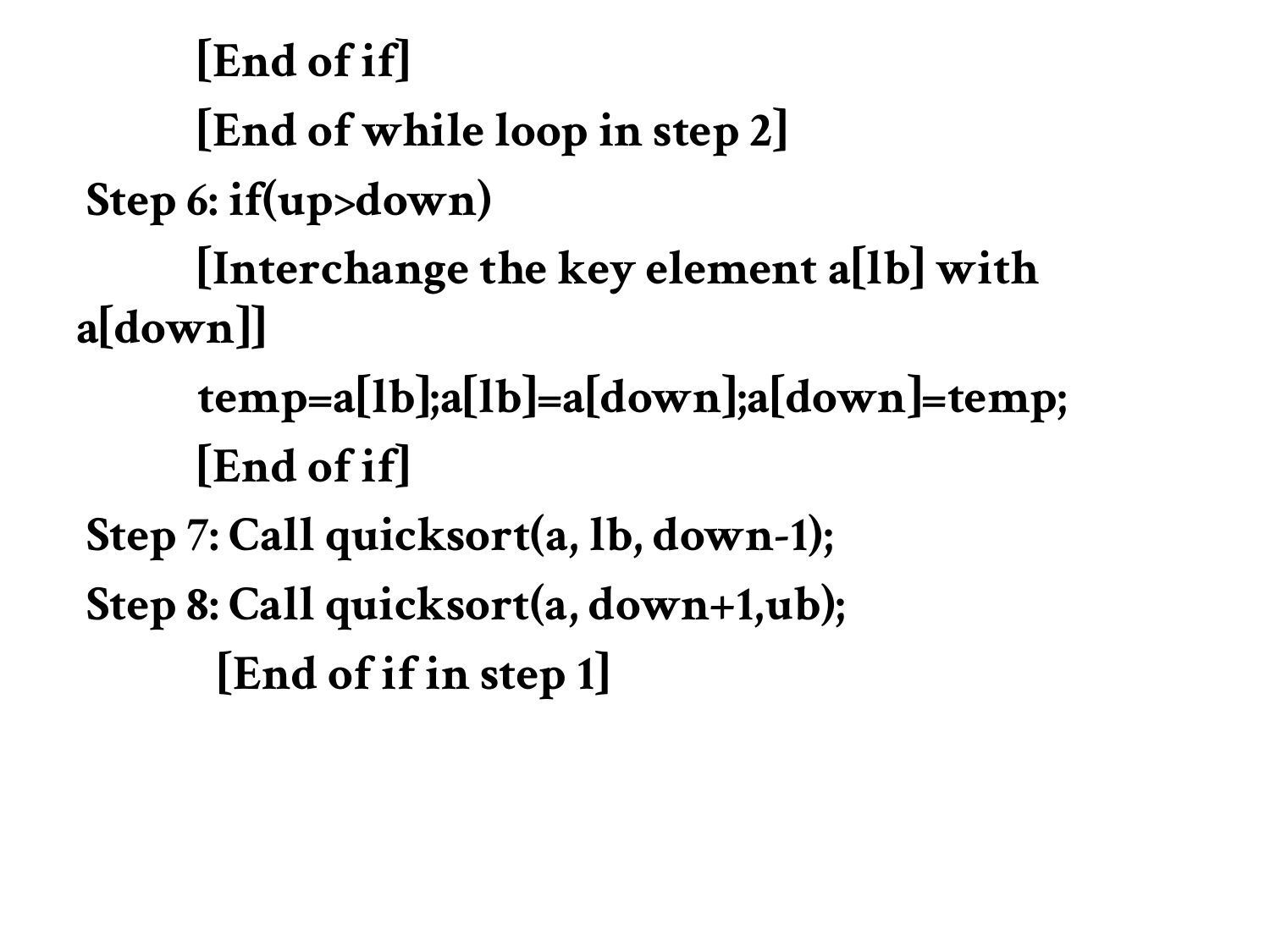

[End of if]
            [End of while loop in step 2]
 Step 6: if(up>down)
            [Interchange the key element a[lb] with a[down]]
            temp=a[lb];a[lb]=a[down];a[down]=temp;
            [End of if]
 Step 7: Call quicksort(a, lb, down-1);
 Step 8: Call quicksort(a, down+1,ub);
              [End of if in step 1]